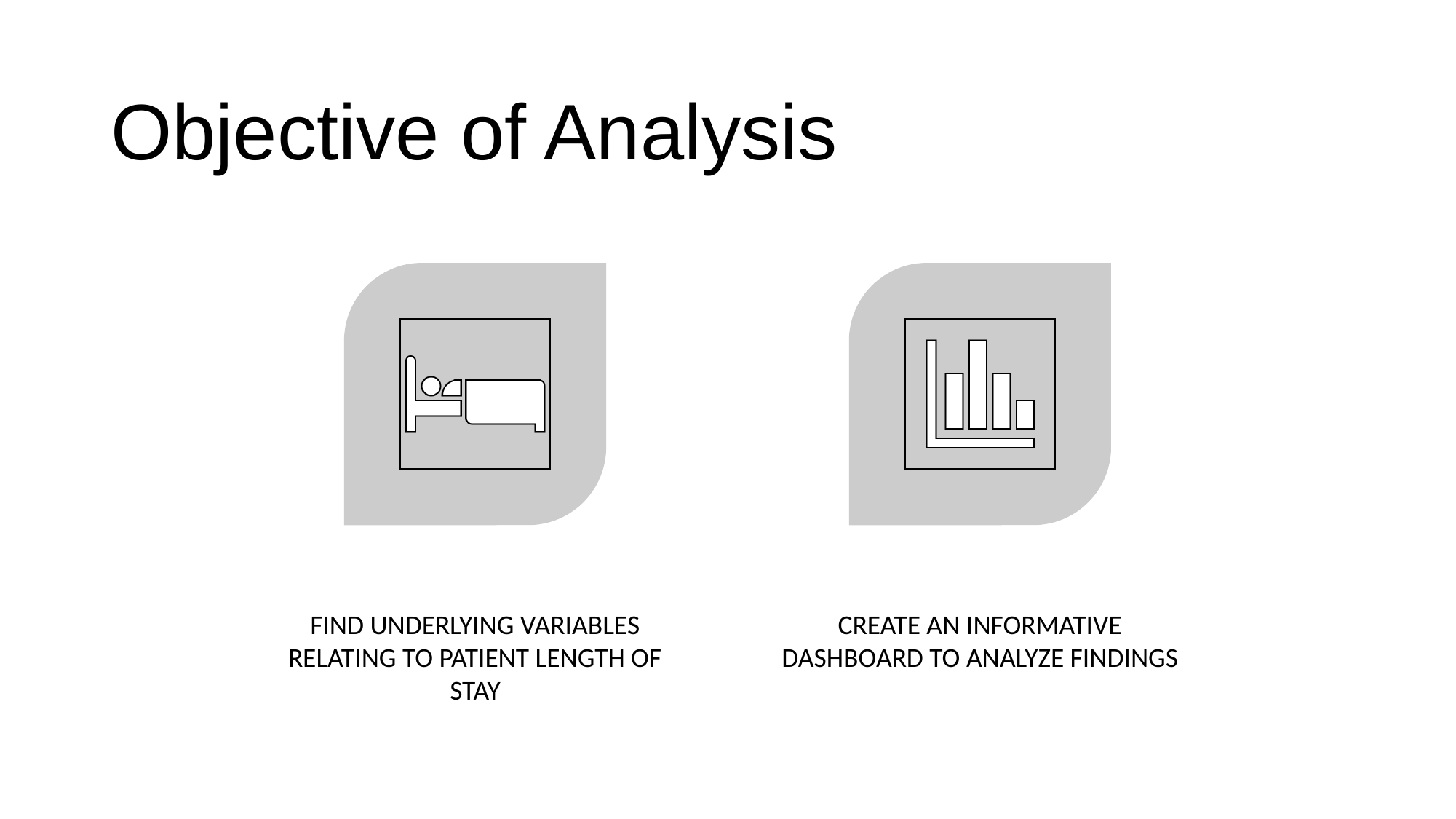

# Objective of Analysis
Find underlying variables relating to patient length of stay
Create an informative dashboard to analyze findings